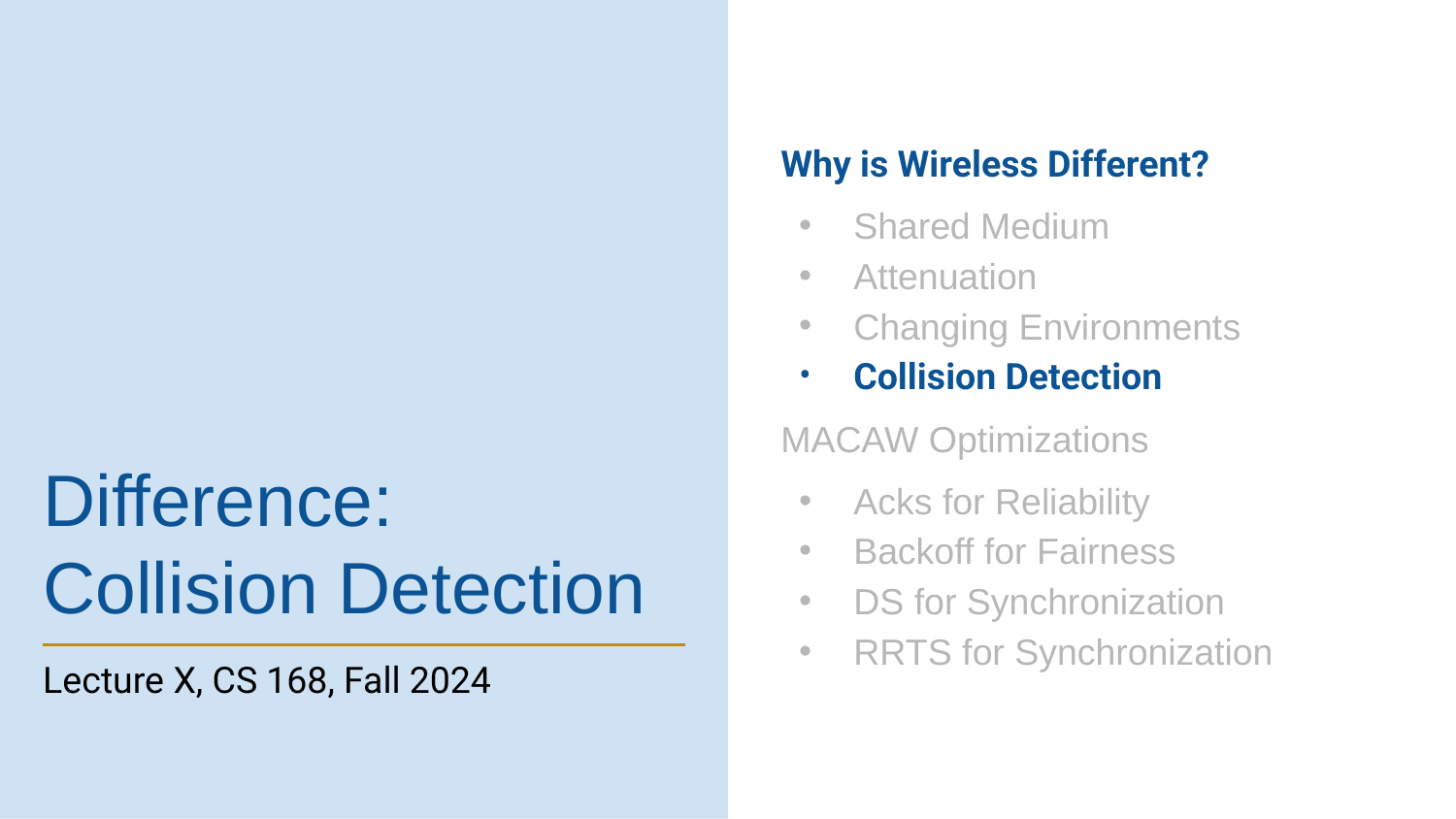

Why is Wireless Different?
Shared Medium
Attenuation
Changing Environments
Collision Detection
MACAW Optimizations
Acks for Reliability
Backoff for Fairness
DS for Synchronization
RRTS for Synchronization
# Difference: Collision Detection
Lecture X, CS 168, Fall 2024